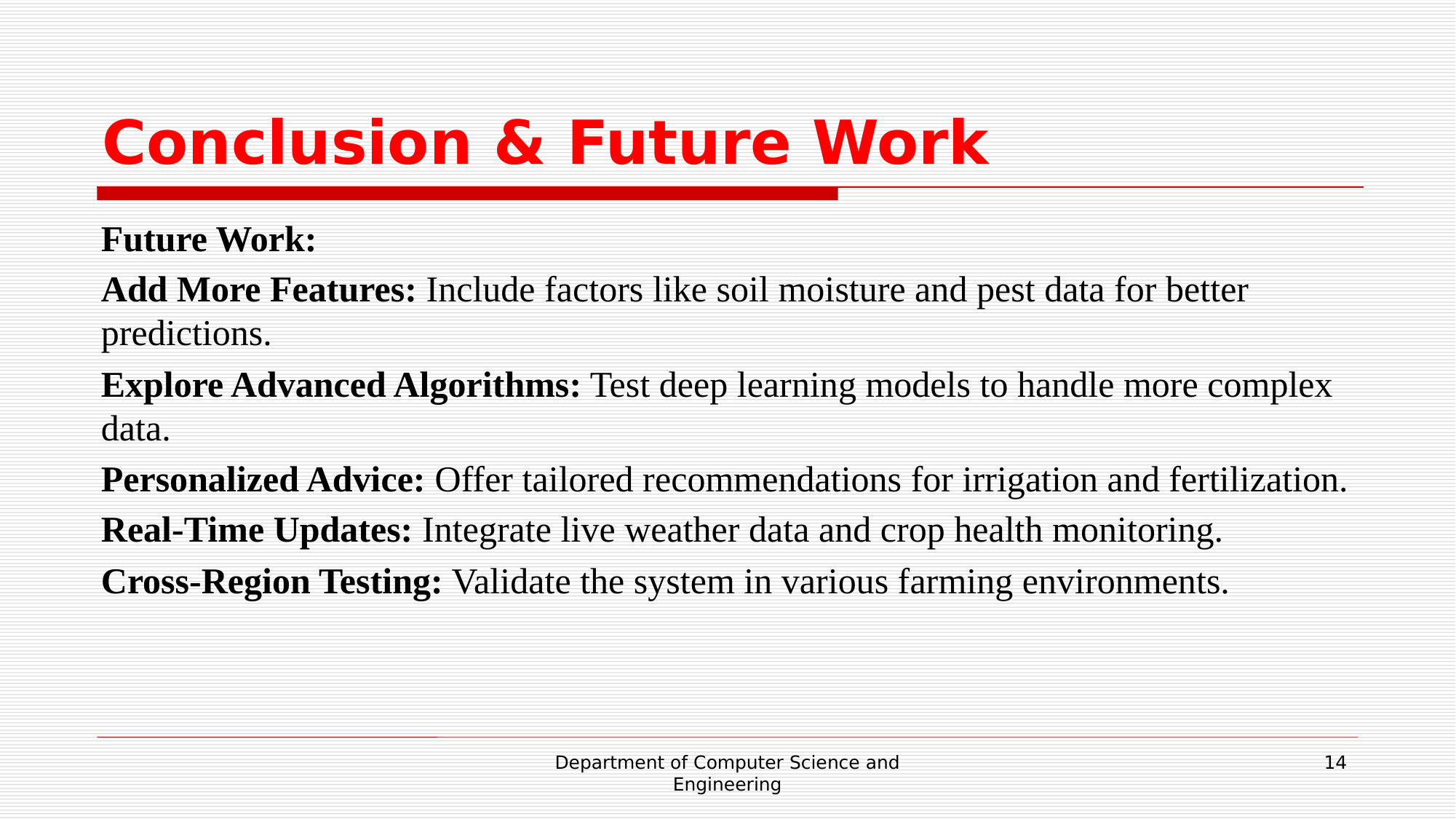

# Conclusion & Future Work
Future Work:
Add More Features: Include factors like soil moisture and pest data for better predictions.
Explore Advanced Algorithms: Test deep learning models to handle more complex data.
Personalized Advice: Offer tailored recommendations for irrigation and fertilization.
Real-Time Updates: Integrate live weather data and crop health monitoring.
Cross-Region Testing: Validate the system in various farming environments.

Department of Computer Science and Engineering
14